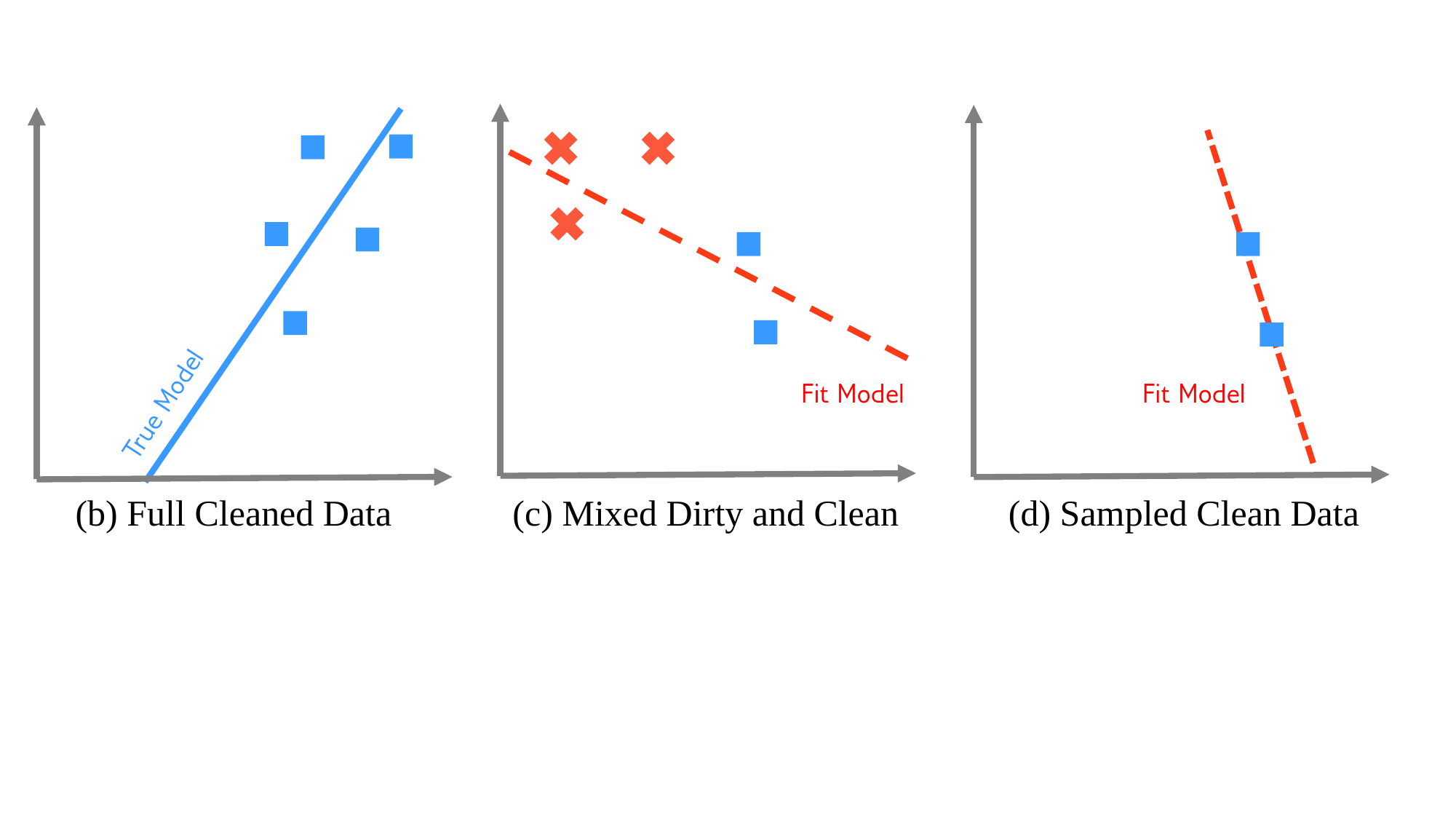

Fit Model
Fit Model
Fit Model
Clean
True Model

Dirty
(a) Full Dirty Data
(b) Full Cleaned Data
(c) Mixed Dirty and Clean
(d) Sampled Clean Data